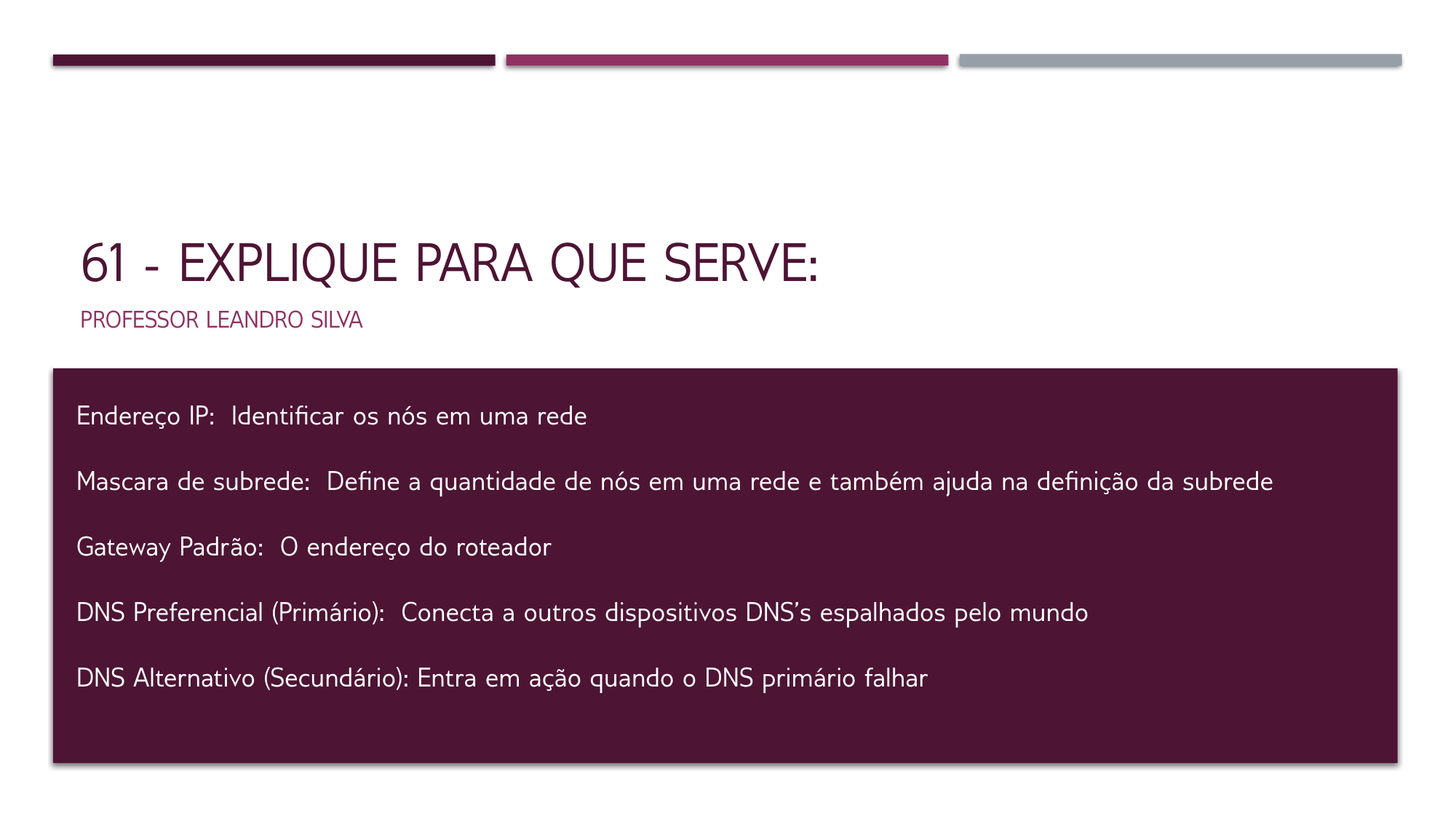

# 61 - Explique para que serve:
Professor Leandro Silva
Endereço IP:  Identificar os nós em uma rede
Mascara de subrede:  Define a quantidade de nós em uma rede e também ajuda na definição da subrede
Gateway Padrão:  O endereço do roteador
DNS Preferencial (Primário):  Conecta a outros dispositivos DNS’s espalhados pelo mundo
DNS Alternativo (Secundário): Entra em ação quando o DNS primário falhar